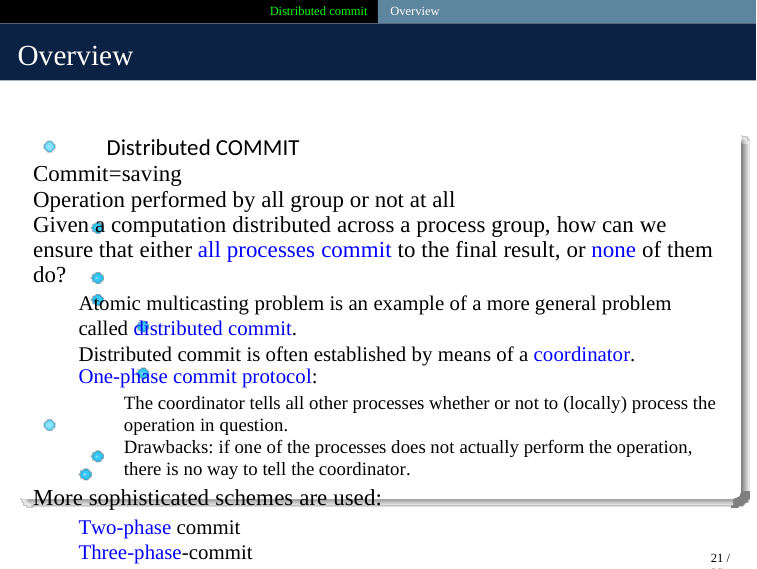

Distributed commit       Overview

Overview

              Distributed COMMIT
Commit=saving
Operation performed by all group or not at all
Given a computation distributed across a process group, how can we
ensure that either all processes commit to the final result, or none of them do?
Atomic multicasting problem is an example of a more general problem called distributed commit.
Distributed commit is often established by means of a coordinator. One-phase commit protocol:
The coordinator tells all other processes whether or not to (locally) process the operation in question.
Drawbacks: if one of the processes does not actually perform the operation, there is no way to tell the coordinator.
More sophisticated schemes are used:
Two-phase commit
Three-phase-commit

21 / 35